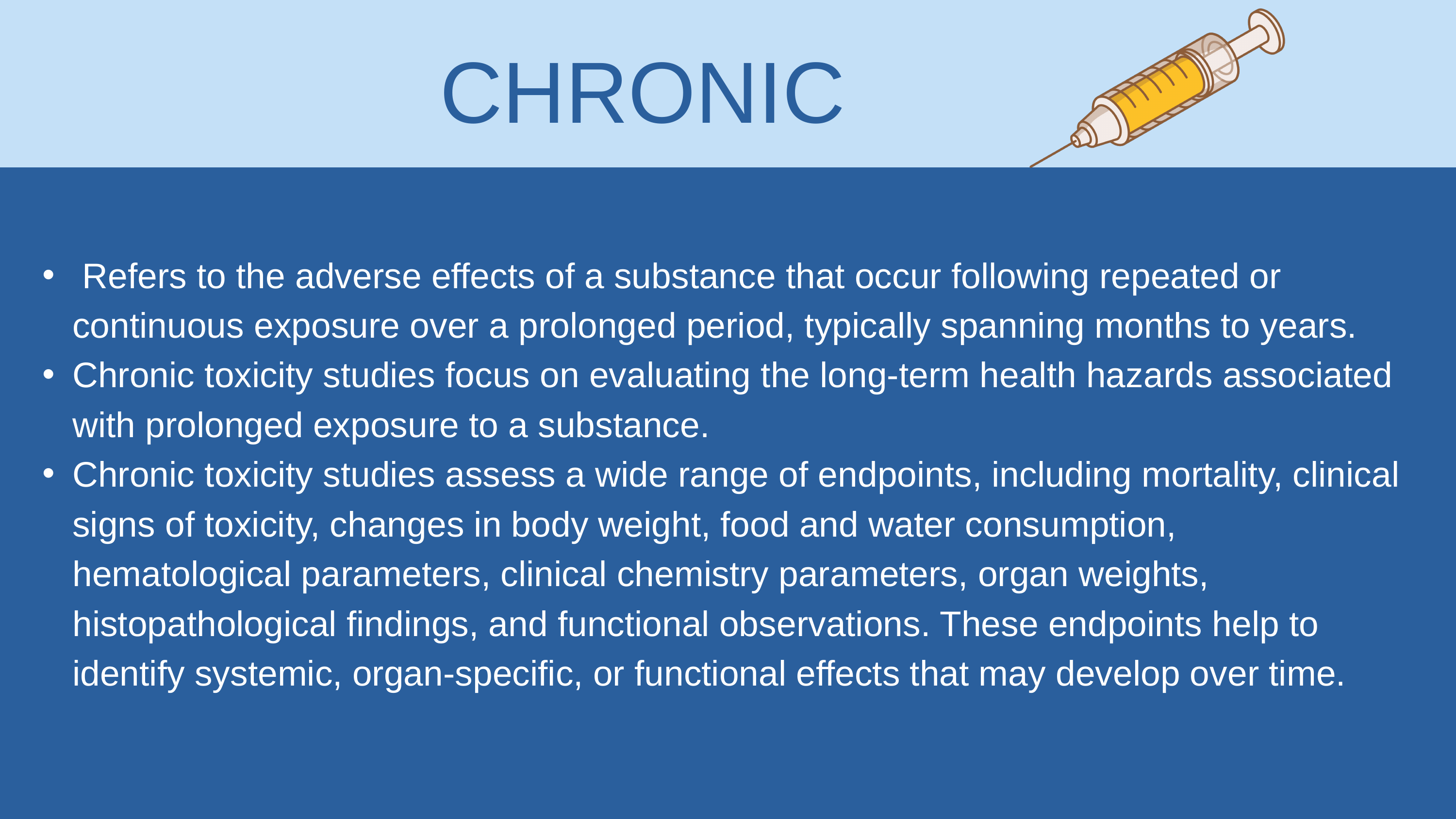

CHRONIC TOXICITY
 Refers to the adverse effects of a substance that occur following repeated or continuous exposure over a prolonged period, typically spanning months to years.
Chronic toxicity studies focus on evaluating the long-term health hazards associated with prolonged exposure to a substance.
Chronic toxicity studies assess a wide range of endpoints, including mortality, clinical signs of toxicity, changes in body weight, food and water consumption, hematological parameters, clinical chemistry parameters, organ weights, histopathological findings, and functional observations. These endpoints help to identify systemic, organ-specific, or functional effects that may develop over time.